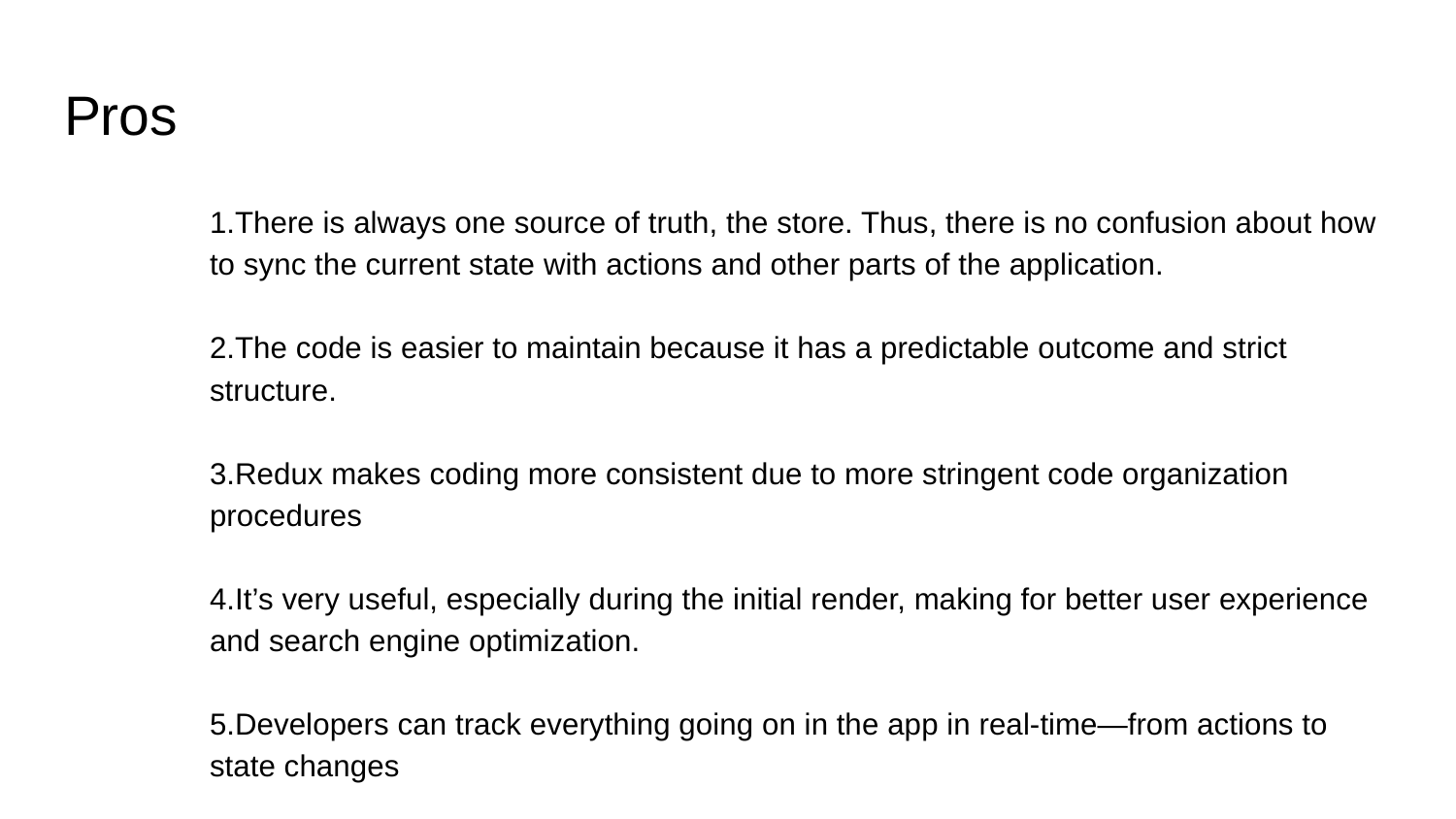

# Pros
1.There is always one source of truth, the store. Thus, there is no confusion about how to sync the current state with actions and other parts of the application.

2.The code is easier to maintain because it has a predictable outcome and strict structure.

3.Redux makes coding more consistent due to more stringent code organization procedures

4.It’s very useful, especially during the initial render, making for better user experience and search engine optimization.

5.Developers can track everything going on in the app in real-time—from actions to state changes